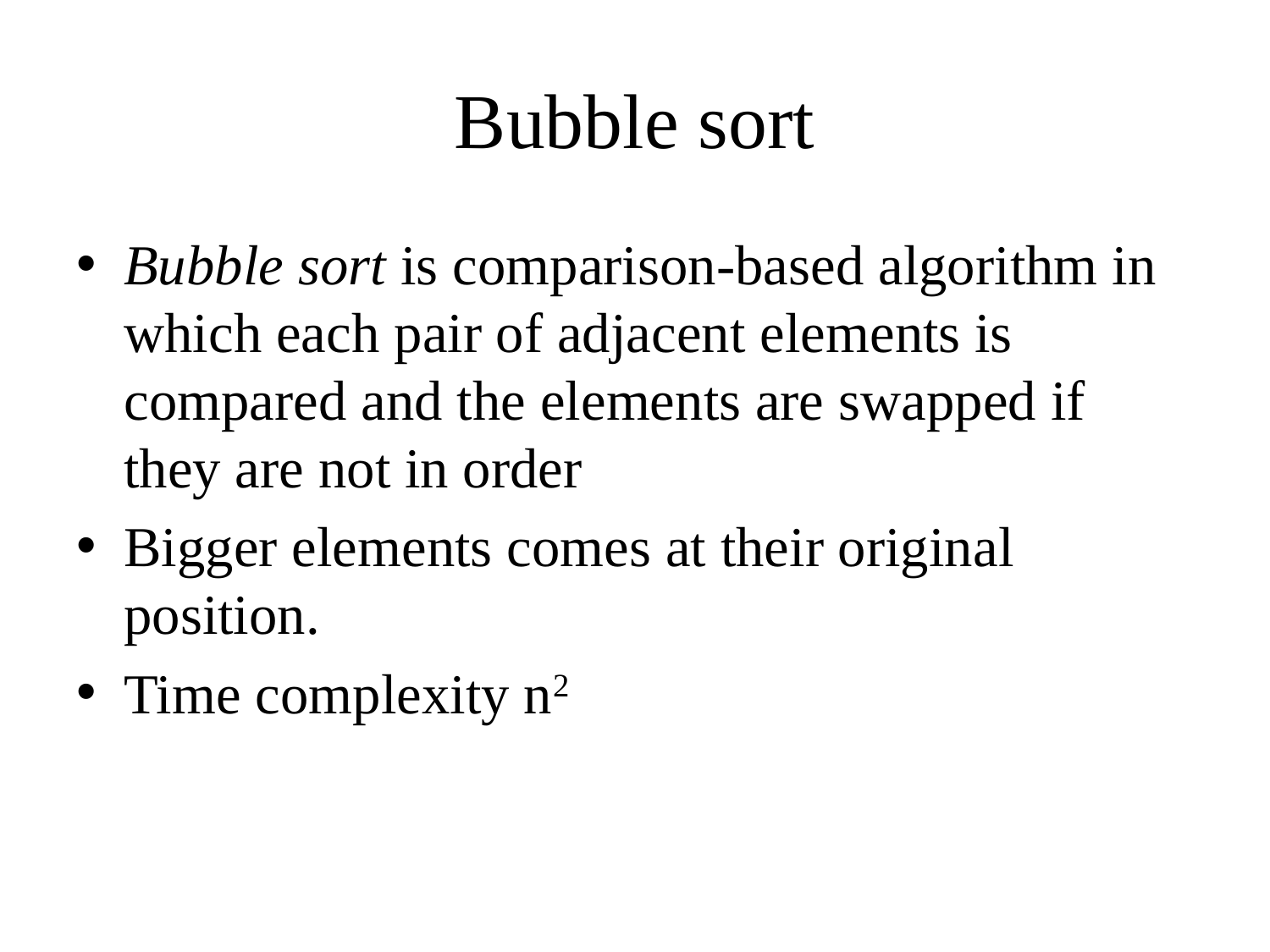

# Bubble sort
Bubble sort is comparison-based algorithm in which each pair of adjacent elements is compared and the elements are swapped if they are not in order
Bigger elements comes at their original position.
Time complexity n2